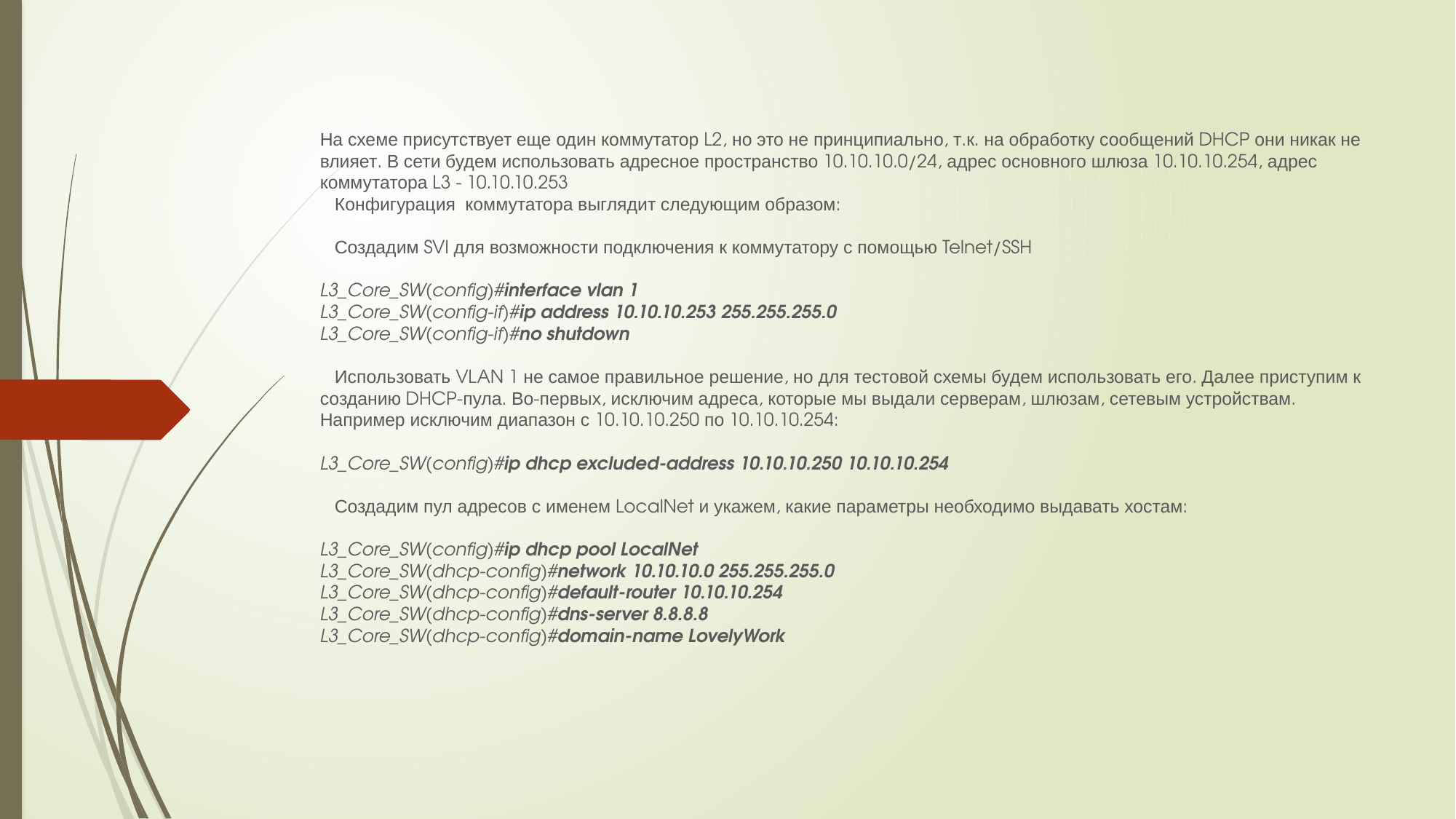

#
На схеме присутствует еще один коммутатор L2, но это не принципиально, т.к. на обработку сообщений DHCP они никак не влияет. В сети будем использовать адресное пространство 10.10.10.0/24, адрес основного шлюза 10.10.10.254, адрес коммутатора L3 - 10.10.10.253
   Конфигурация  коммутатора выглядит следующим образом:
   Создадим SVI для возможности подключения к коммутатору с помощью Telnet/SSH
L3_Core_SW(config)#interface vlan 1
L3_Core_SW(config-if)#ip address 10.10.10.253 255.255.255.0
L3_Core_SW(config-if)#no shutdown
   Использовать VLAN 1 не самое правильное решение, но для тестовой схемы будем использовать его. Далее приступим к созданию DHCP-пула. Во-первых, исключим адреса, которые мы выдали серверам, шлюзам, сетевым устройствам. Например исключим диапазон с 10.10.10.250 по 10.10.10.254:
L3_Core_SW(config)#ip dhcp excluded-address 10.10.10.250 10.10.10.254
   Создадим пул адресов с именем LocalNet и укажем, какие параметры необходимо выдавать хостам:
L3_Core_SW(config)#ip dhcp pool LocalNet
L3_Core_SW(dhcp-config)#network 10.10.10.0 255.255.255.0
L3_Core_SW(dhcp-config)#default-router 10.10.10.254
L3_Core_SW(dhcp-config)#dns-server 8.8.8.8
L3_Core_SW(dhcp-config)#domain-name LovelyWork